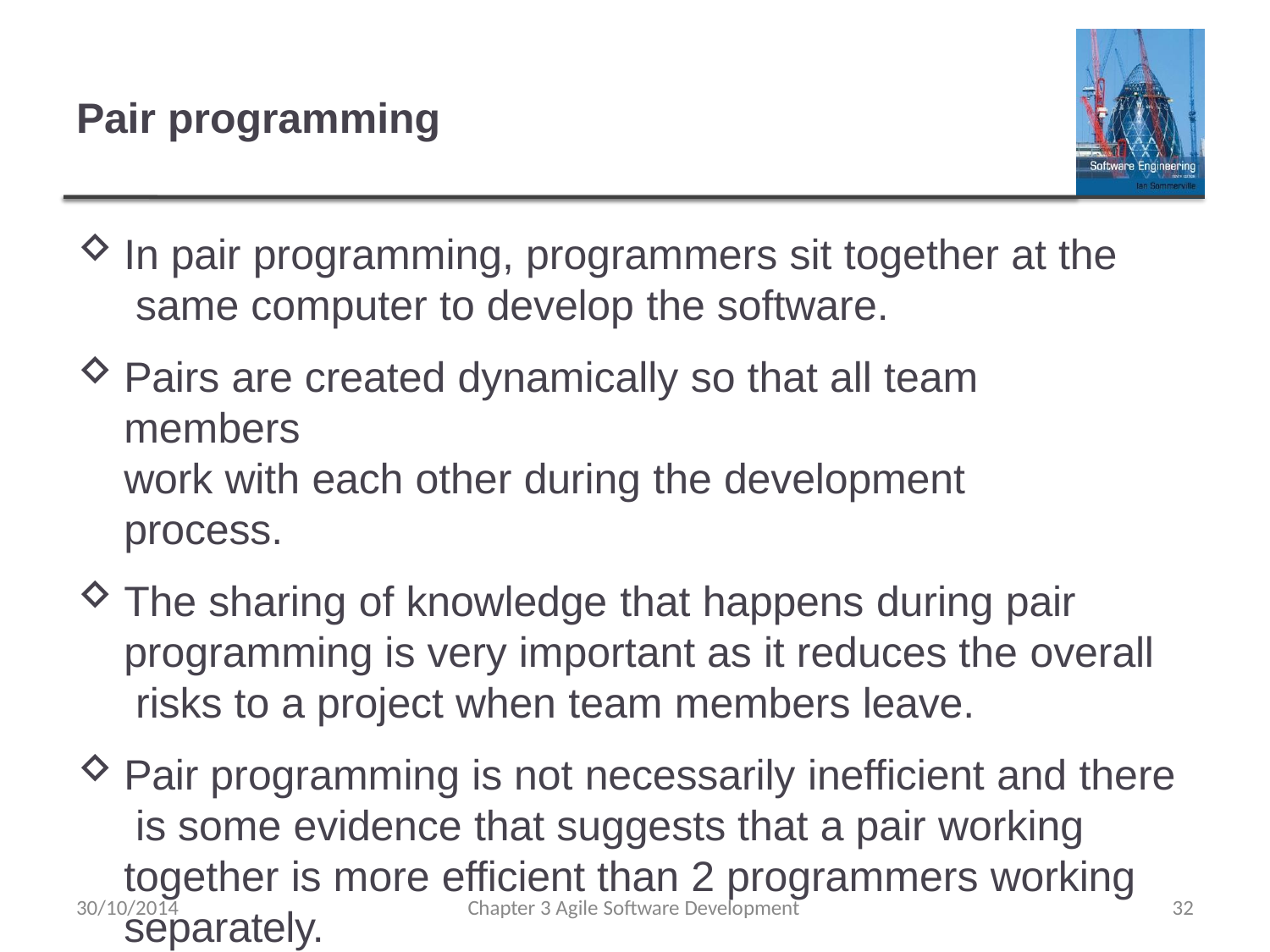

# Pair programming
In pair programming, programmers sit together at the  same computer to develop the software.
Pairs are created dynamically so that all team members
work with each other during the development process.
The sharing of knowledge that happens during pair  programming is very important as it reduces the overall  risks to a project when team members leave.
Pair programming is not necessarily inefficient and there  is some evidence that suggests that a pair working  together is more efficient than 2 programmers working  separately.
30/10/2014
Chapter 3 Agile Software Development
32